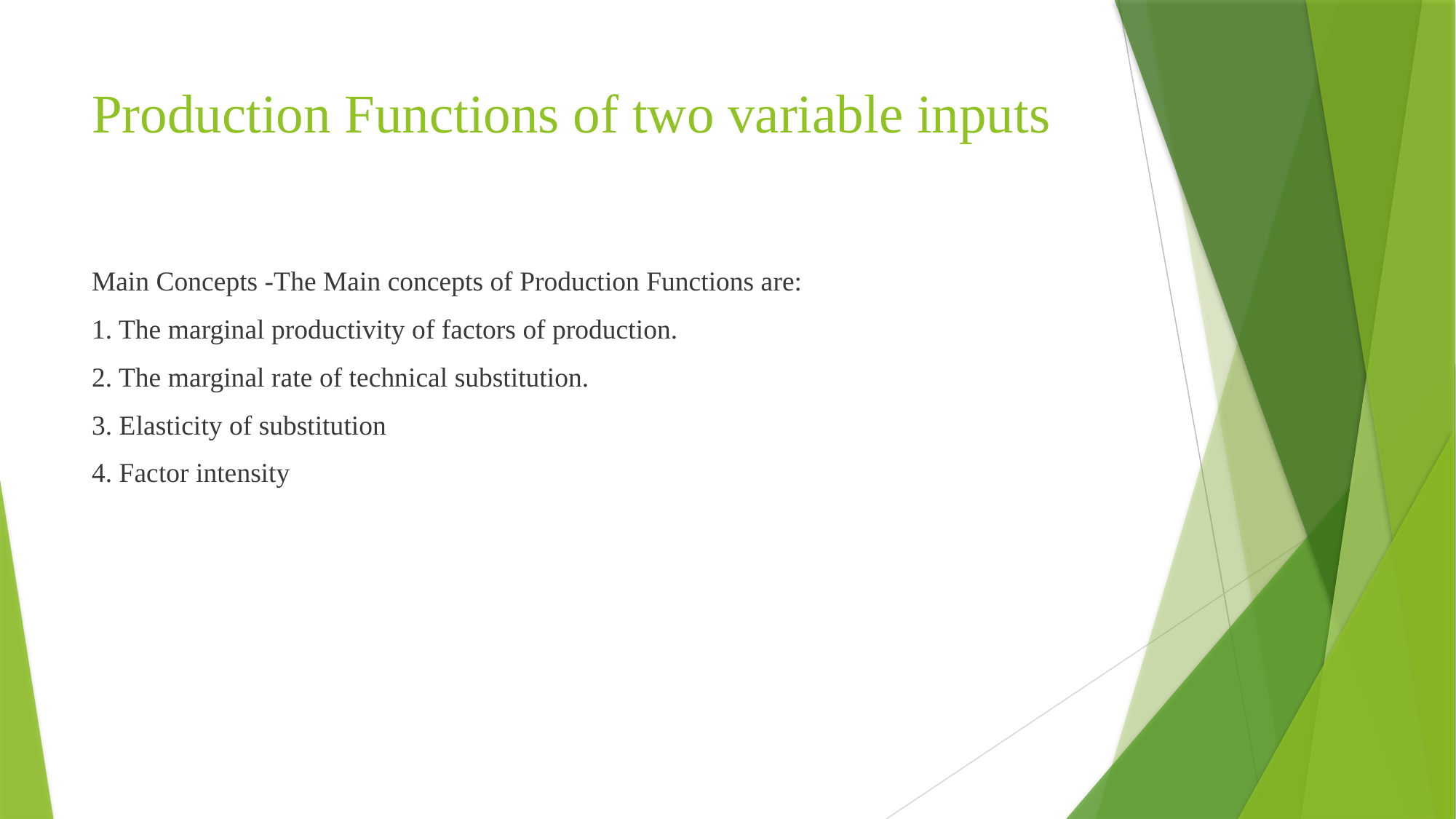

# Production Functions of two variable inputs
Main Concepts -The Main concepts of Production Functions are:
1. The marginal productivity of factors of production.
2. The marginal rate of technical substitution.
3. Elasticity of substitution
4. Factor intensity